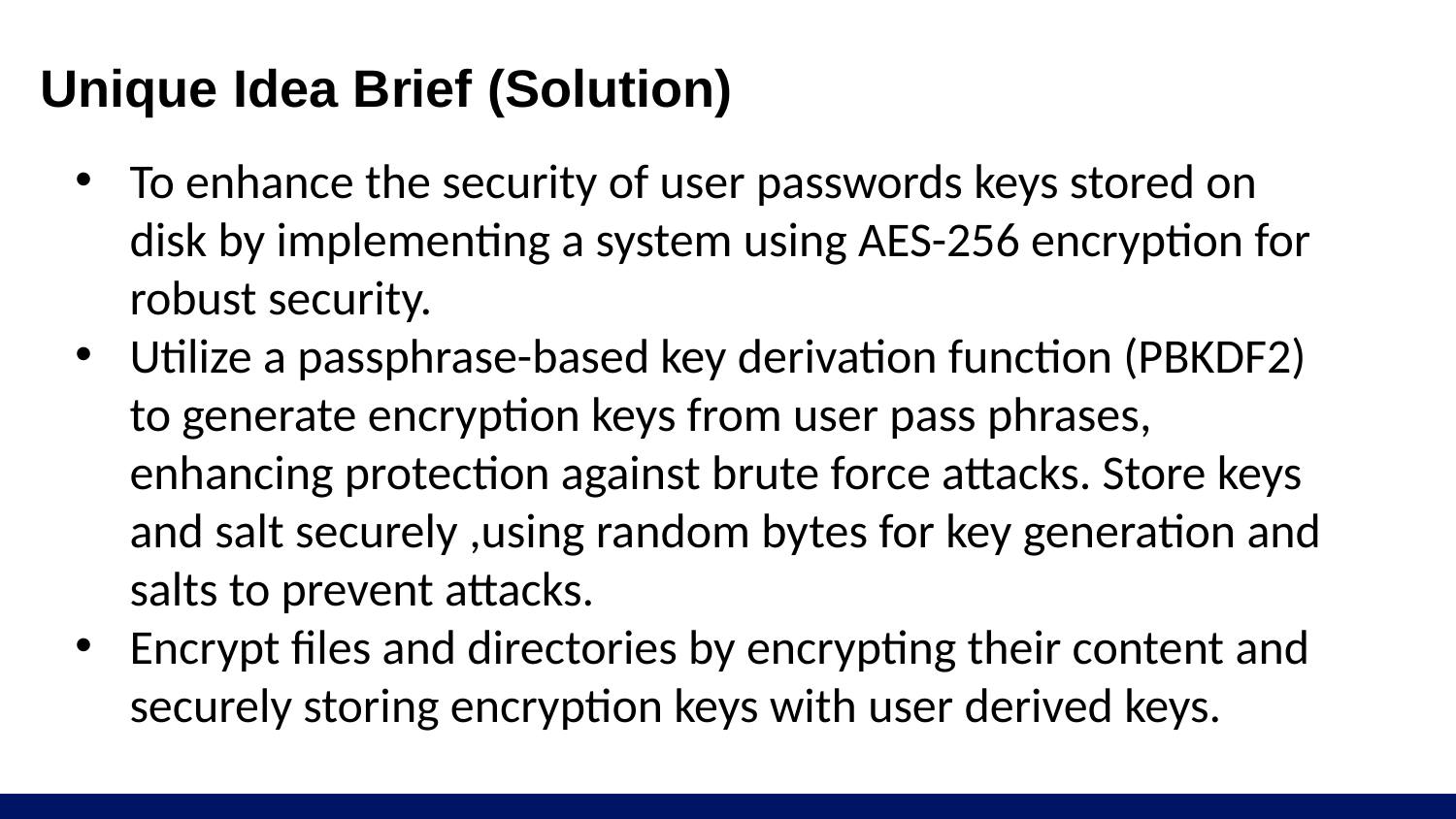

# Unique Idea Brief (Solution)
To enhance the security of user passwords keys stored on disk by implementing a system using AES-256 encryption for robust security.
Utilize a passphrase-based key derivation function (PBKDF2) to generate encryption keys from user pass phrases, enhancing protection against brute force attacks. Store keys and salt securely ,using random bytes for key generation and salts to prevent attacks.
Encrypt files and directories by encrypting their content and securely storing encryption keys with user derived keys.